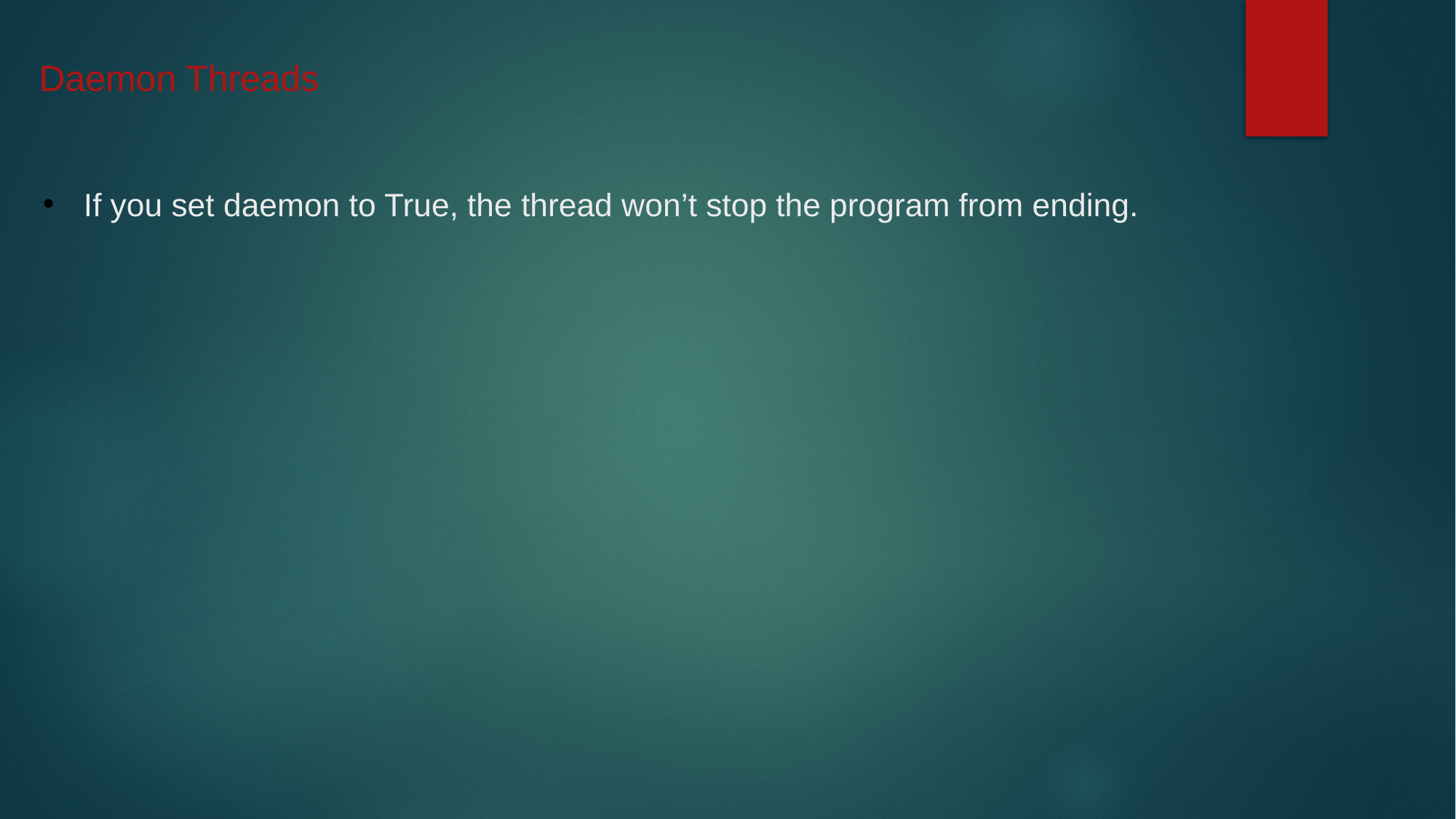

Daemon Threads
If you set daemon to True, the thread won’t stop the program from ending.